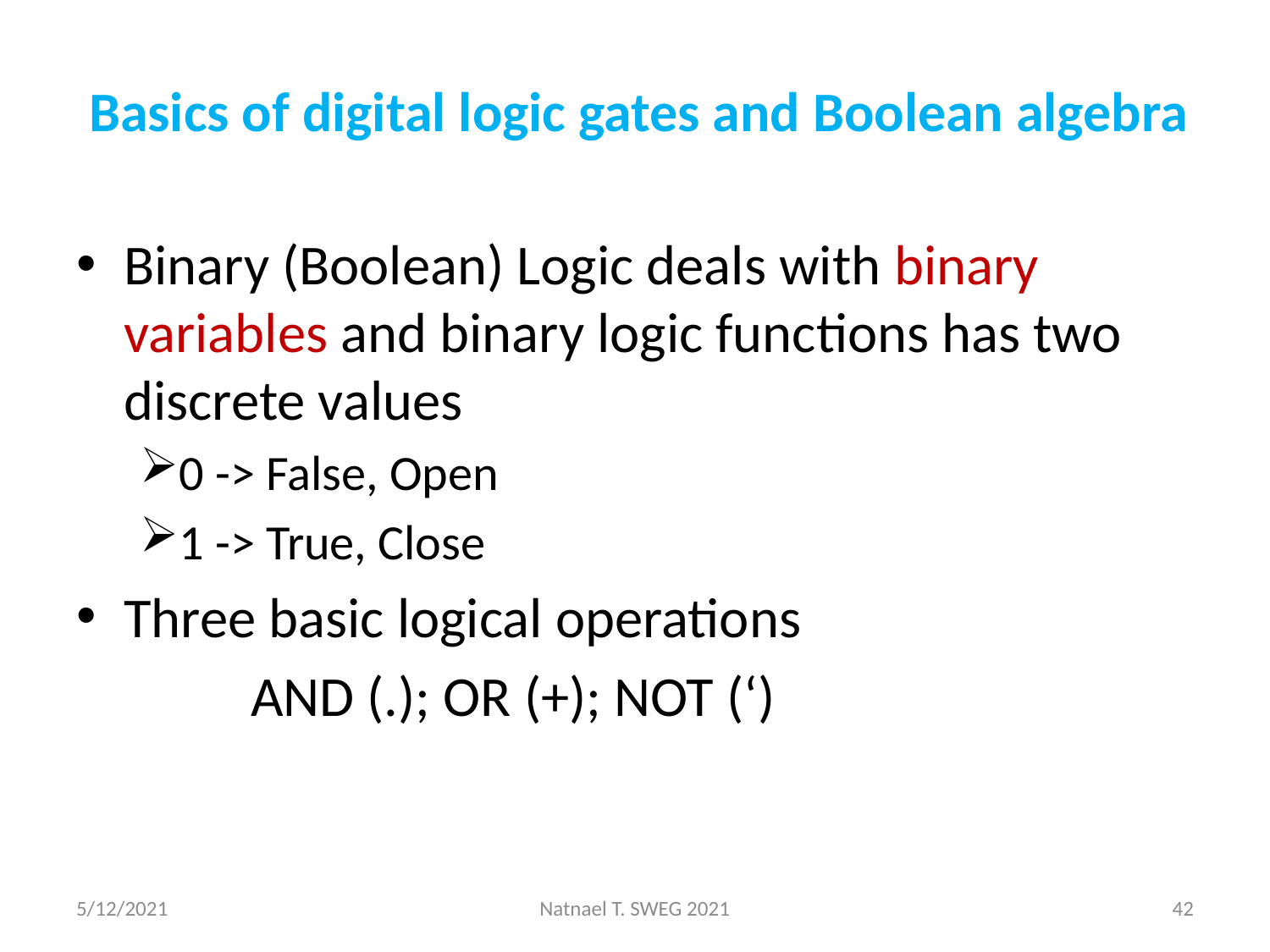

# Basics of digital logic gates and Boolean algebra
Binary (Boolean) Logic deals with binary variables and binary logic functions has two discrete values
0 -> False, Open
1 -> True, Close
Three basic logical operations
		AND (.); OR (+); NOT (‘)
5/12/2021
Natnael T. SWEG 2021
42